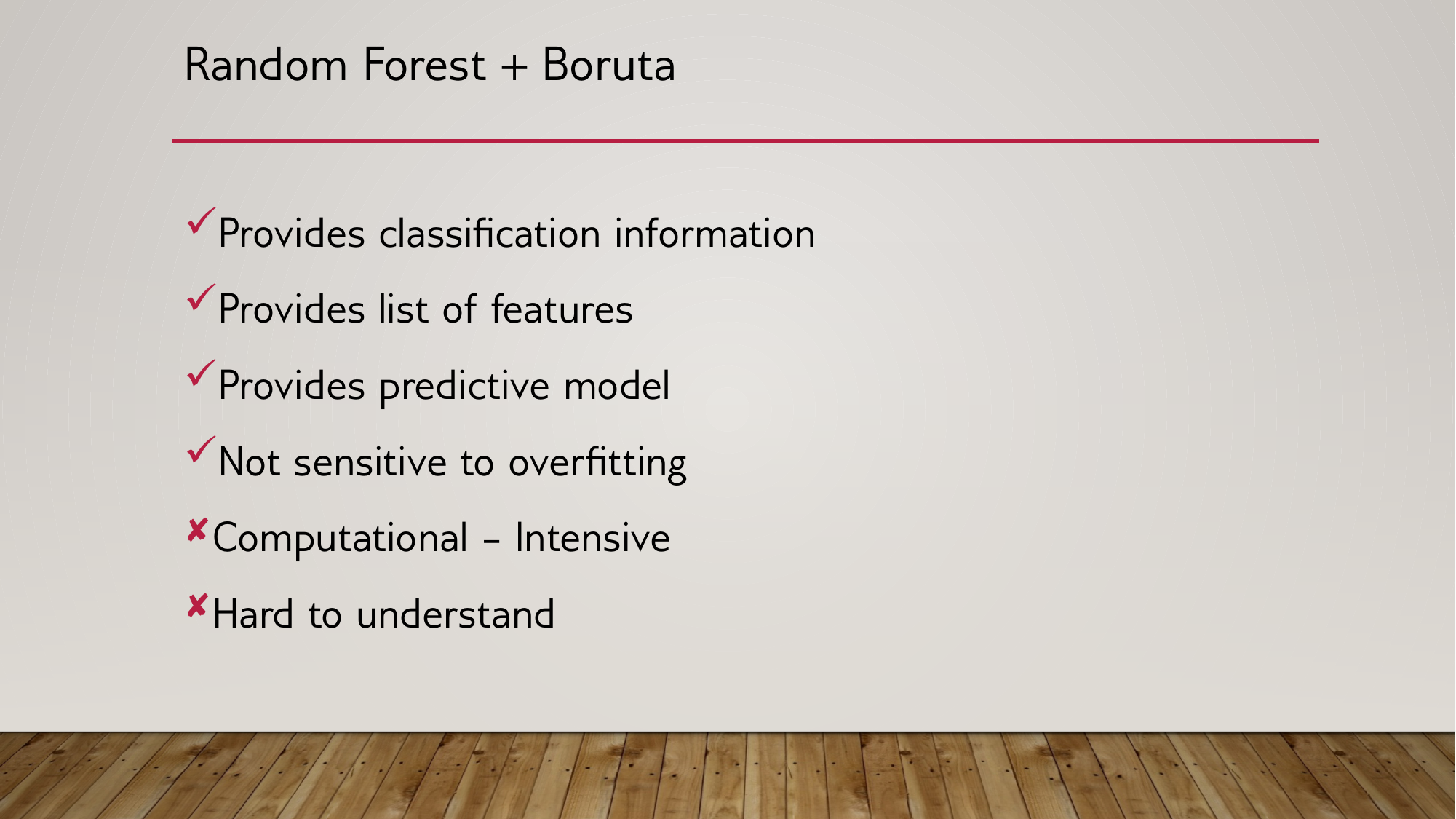

# Random Forest + Boruta
Provides classification information
Provides list of features
Provides predictive model
Not sensitive to overfitting
Computational – Intensive
Hard to understand